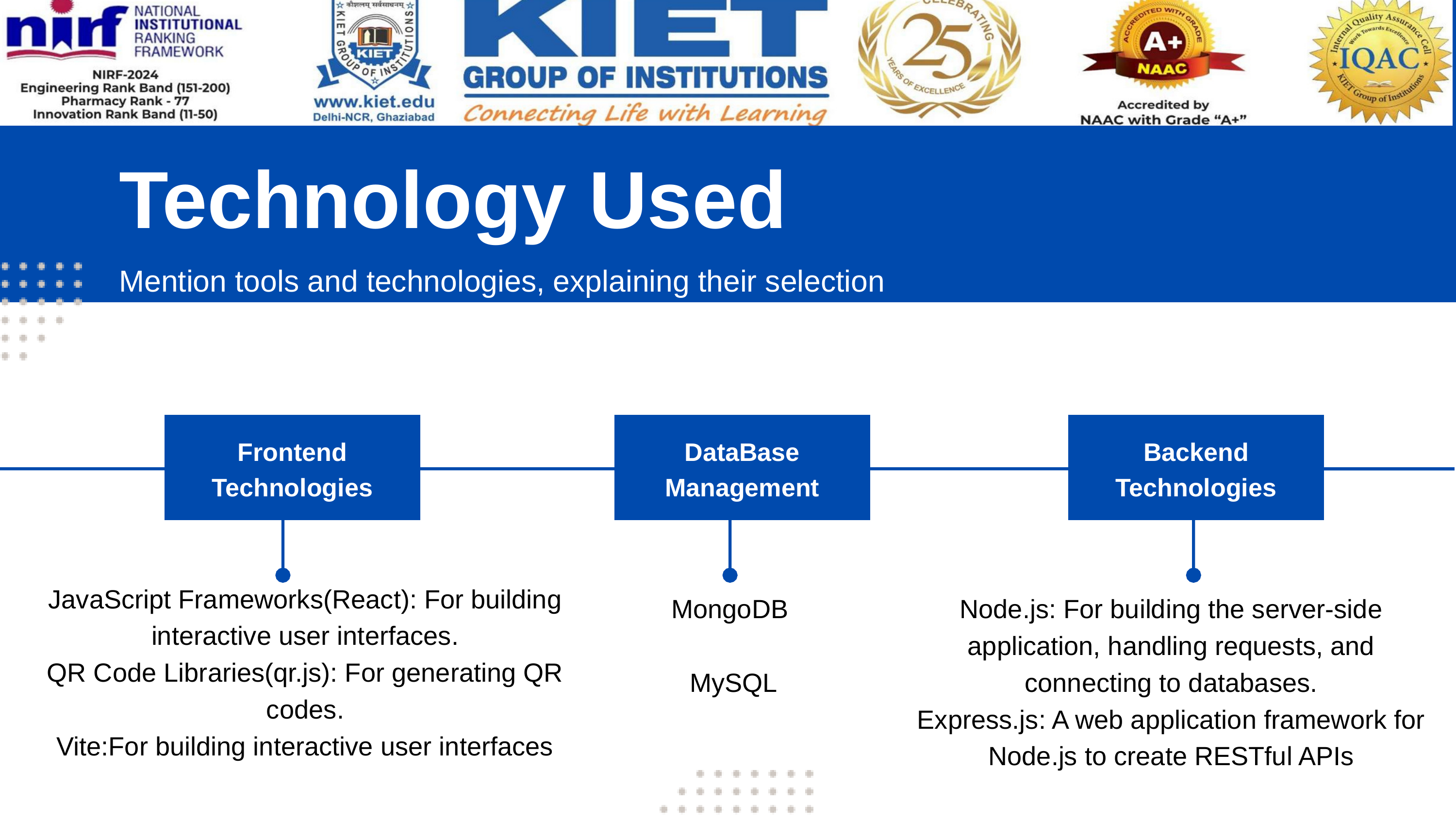

Technology Used
Mention tools and technologies, explaining their selection

Frontend Technologies

DataBase Management

Backend Technologies

JavaScript Frameworks(React): For building interactive user interfaces.
QR Code Libraries(qr.js): For generating QR codes.
Vite:For building interactive user interfaces
MongoDB

 MySQL
Node.js: For building the server-side application, handling requests, and connecting to databases.
Express.js: A web application framework for Node.js to create RESTful APIs